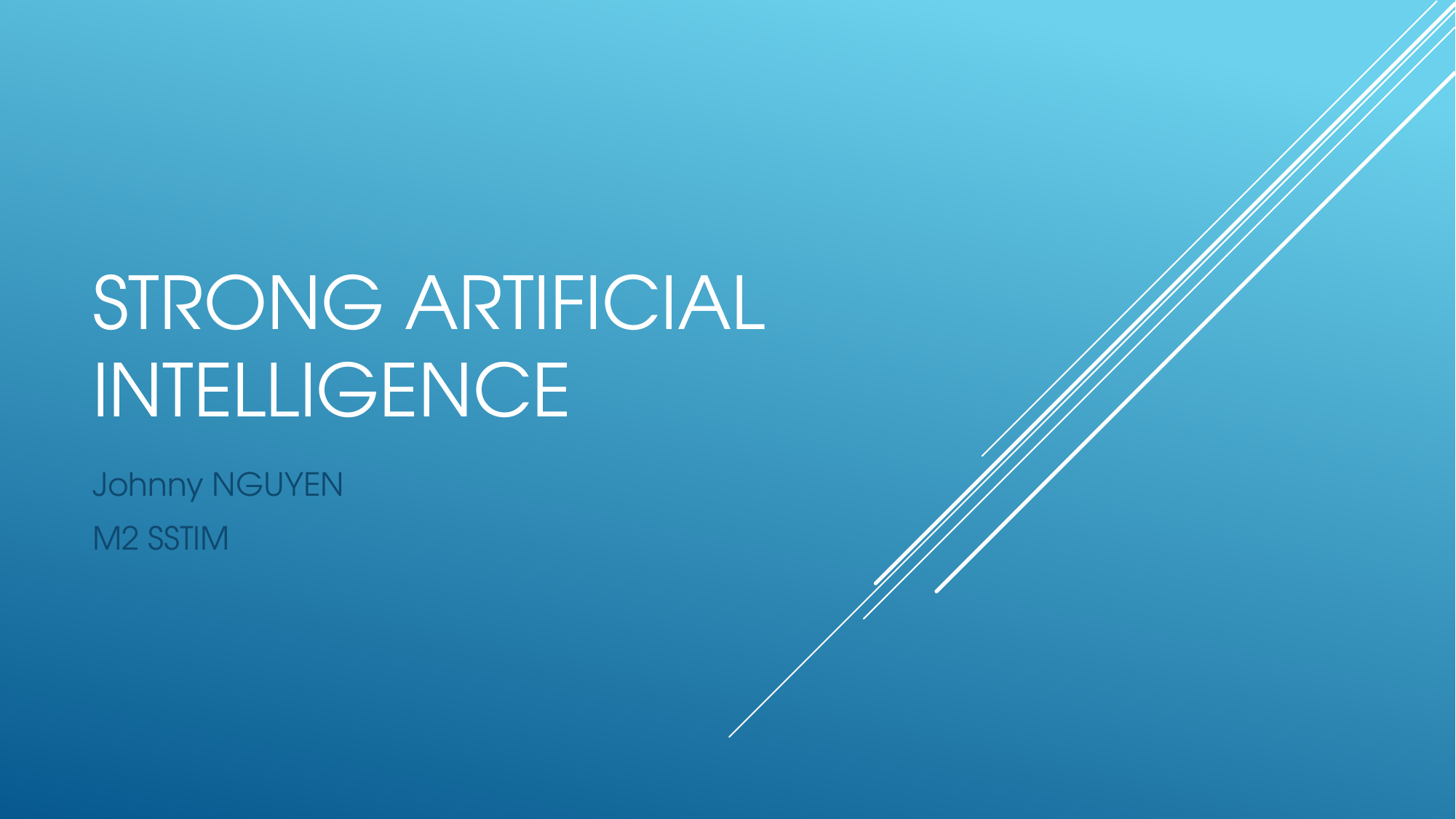

# Strong artificial intelligence
Johnny NGUYEN
M2 SSTIM